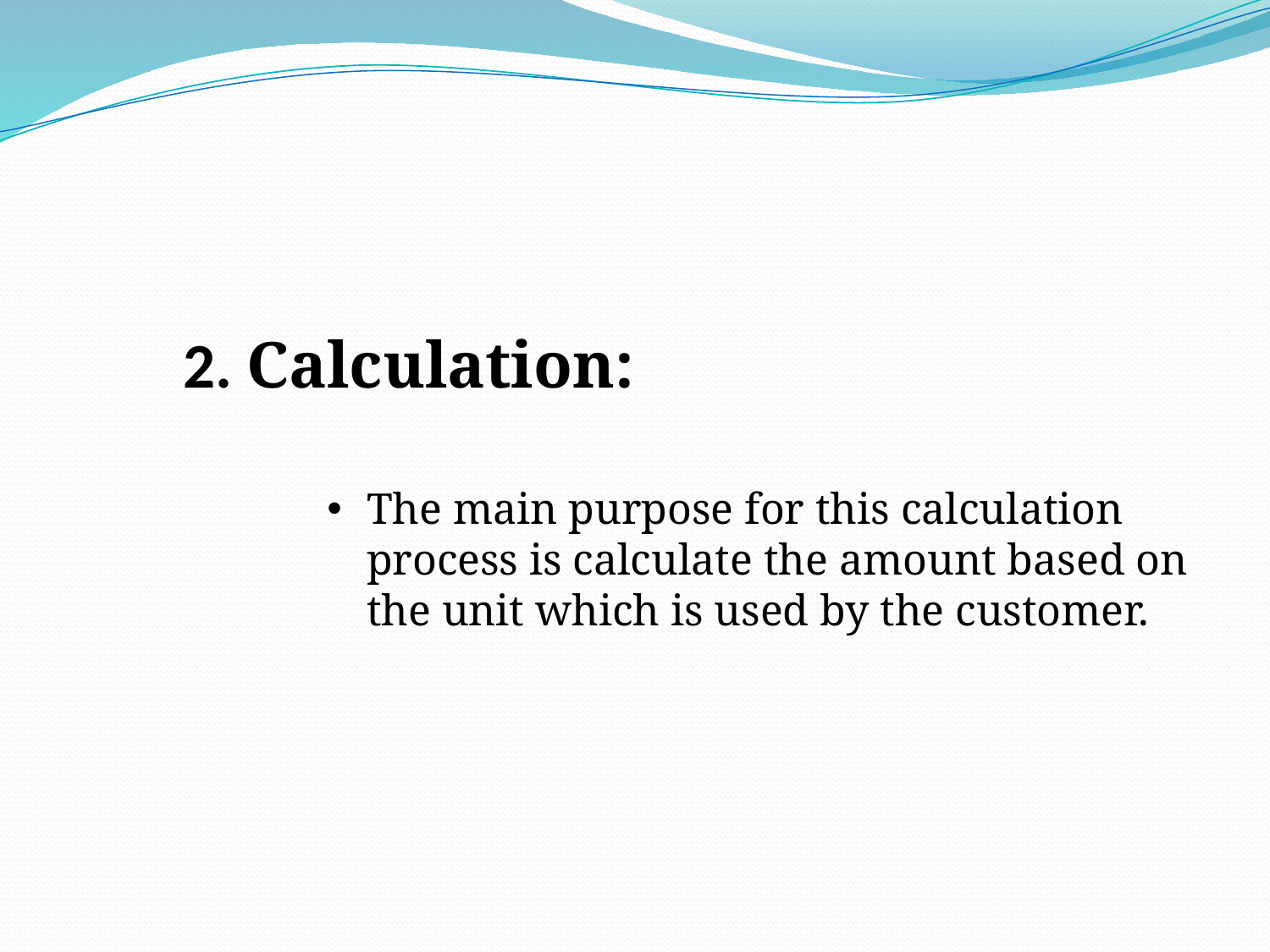

2. Calculation:
The main purpose for this calculation process is calculate the amount based on the unit which is used by the customer.